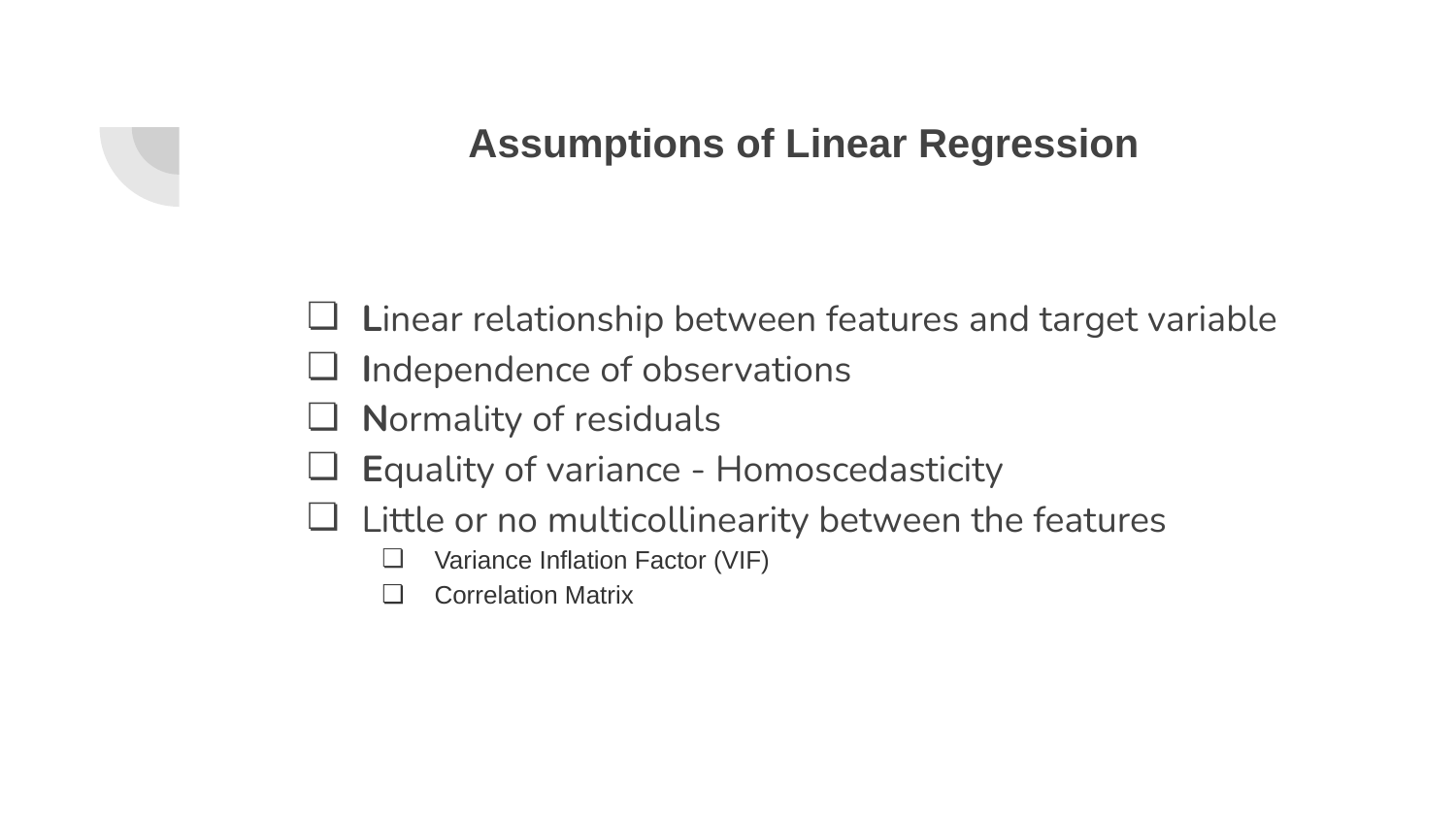

# Assumptions of Linear Regression
Linear relationship between features and target variable
Independence of observations
Normality of residuals
Equality of variance - Homoscedasticity
Little or no multicollinearity between the features
Variance Inflation Factor (VIF)
Correlation Matrix